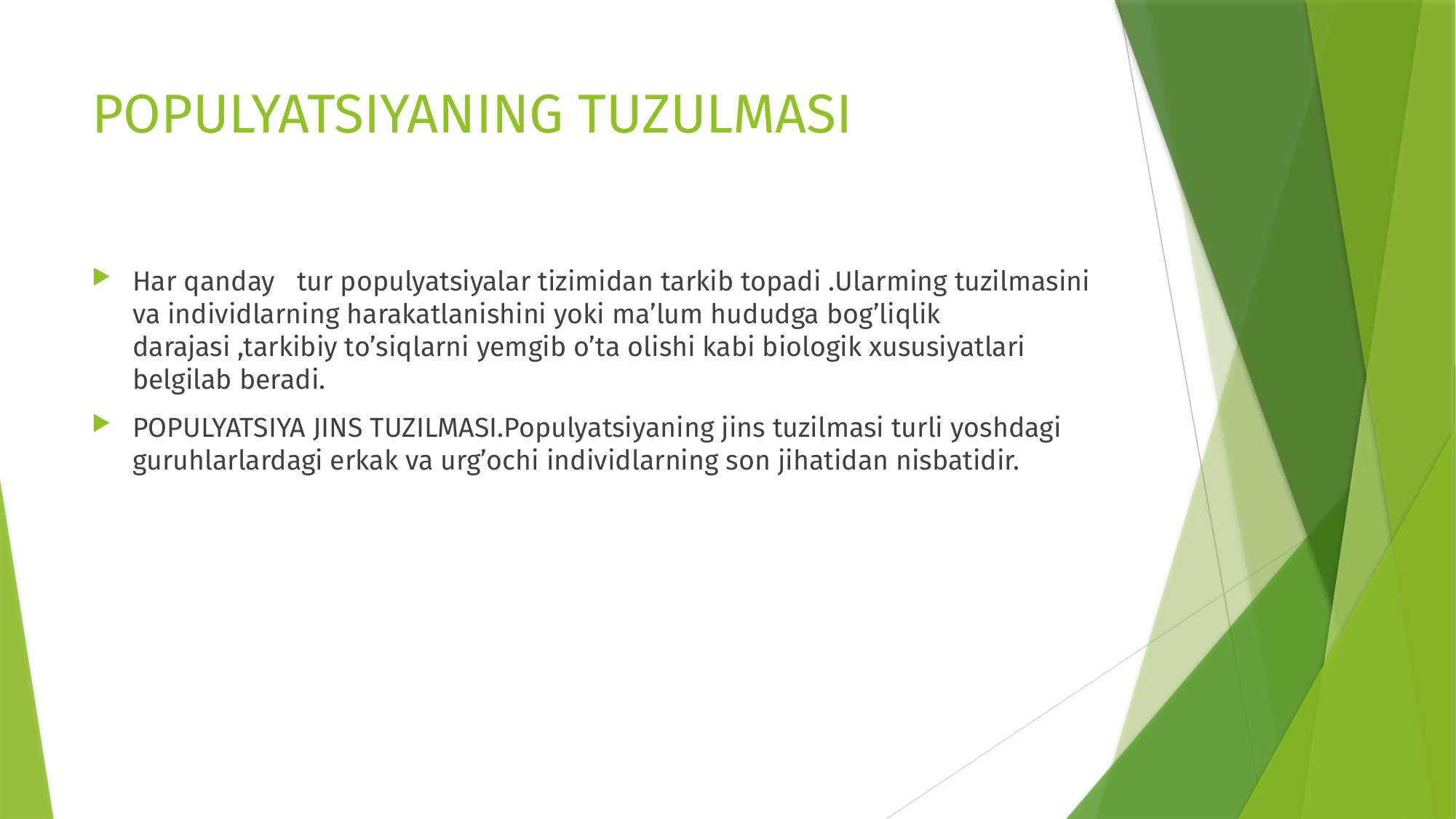

# POPULYATSIYANING TUZULMASI
Har qanday   tur populyatsiyalar tizimidan tarkib topadi .Ularming tuzilmasini va individlarning harakatlanishini yoki ma’lum hududga bog’liqlik darajasi ,tarkibiy to’siqlarni yemgib o’ta olishi kabi biologik xususiyatlari belgilab beradi.
POPULYATSIYA JINS TUZILMASI.Populyatsiyaning jins tuzilmasi turli yoshdagi guruhlarlardagi erkak va urg’ochi individlarning son jihatidan nisbatidir.